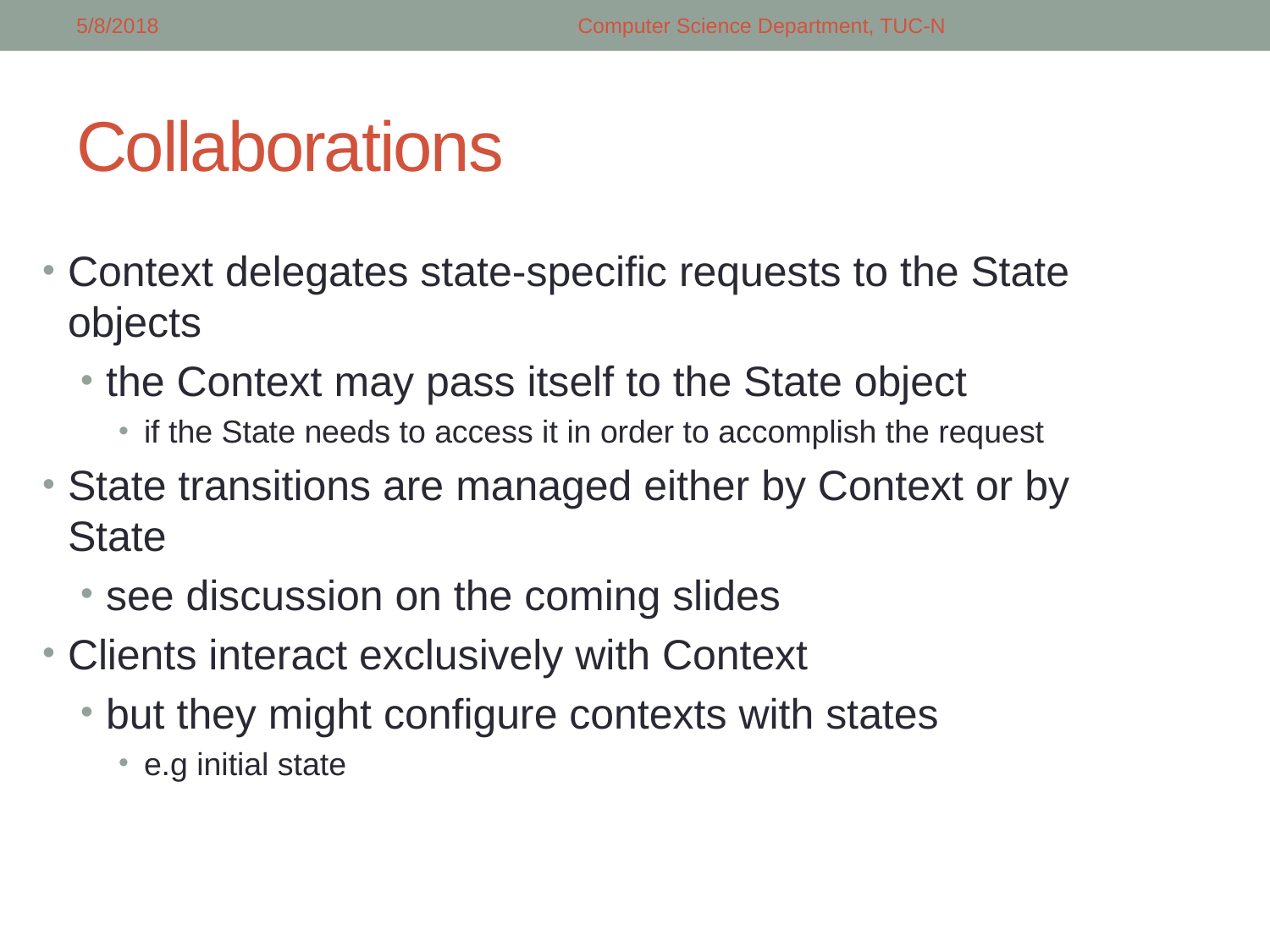

5/8/2018
Computer Science Department, TUC-N
# Collaborations
Context delegates state-specific requests to the State objects
the Context may pass itself to the State object
if the State needs to access it in order to accomplish the request
State transitions are managed either by Context or by State
see discussion on the coming slides
Clients interact exclusively with Context
but they might configure contexts with states
e.g initial state